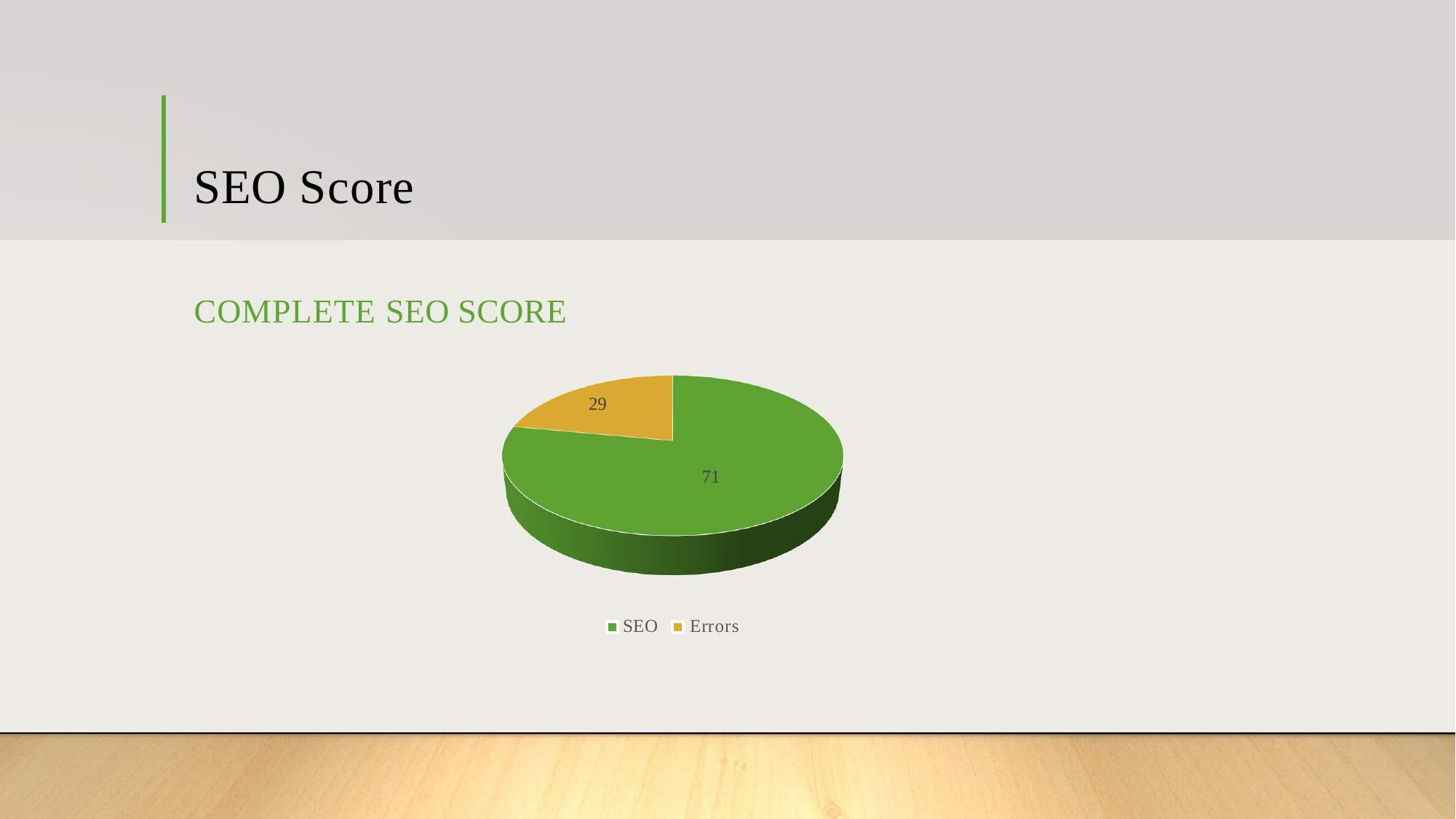

SEO Score
COMPLETE SEO SCORE

29
71
SEO	Errors